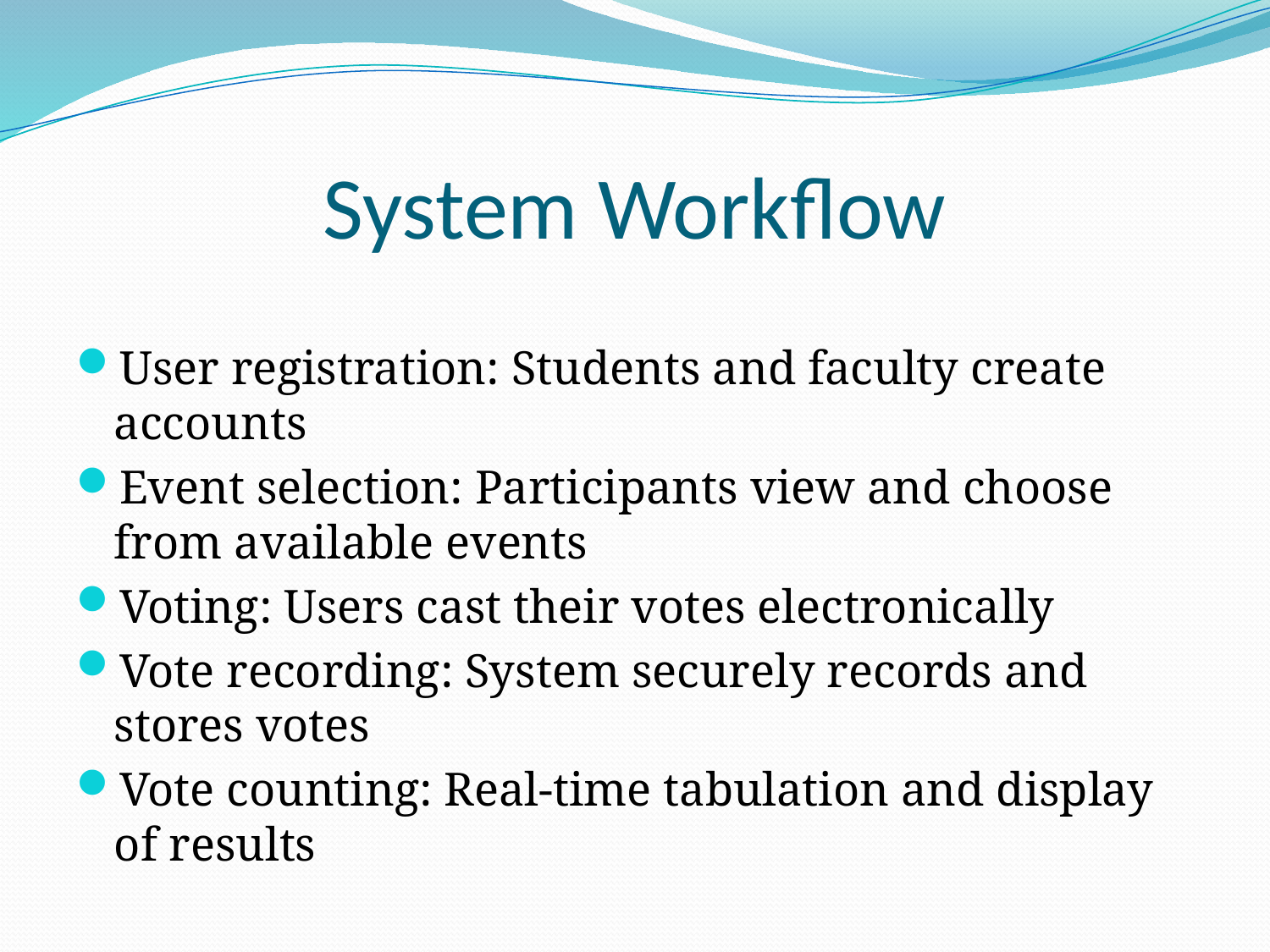

# System Workflow

User registration: Students and faculty create accounts
Event selection: Participants view and choose from available events
Voting: Users cast their votes electronically
Vote recording: System securely records and stores votes
Vote counting: Real-time tabulation and display of results